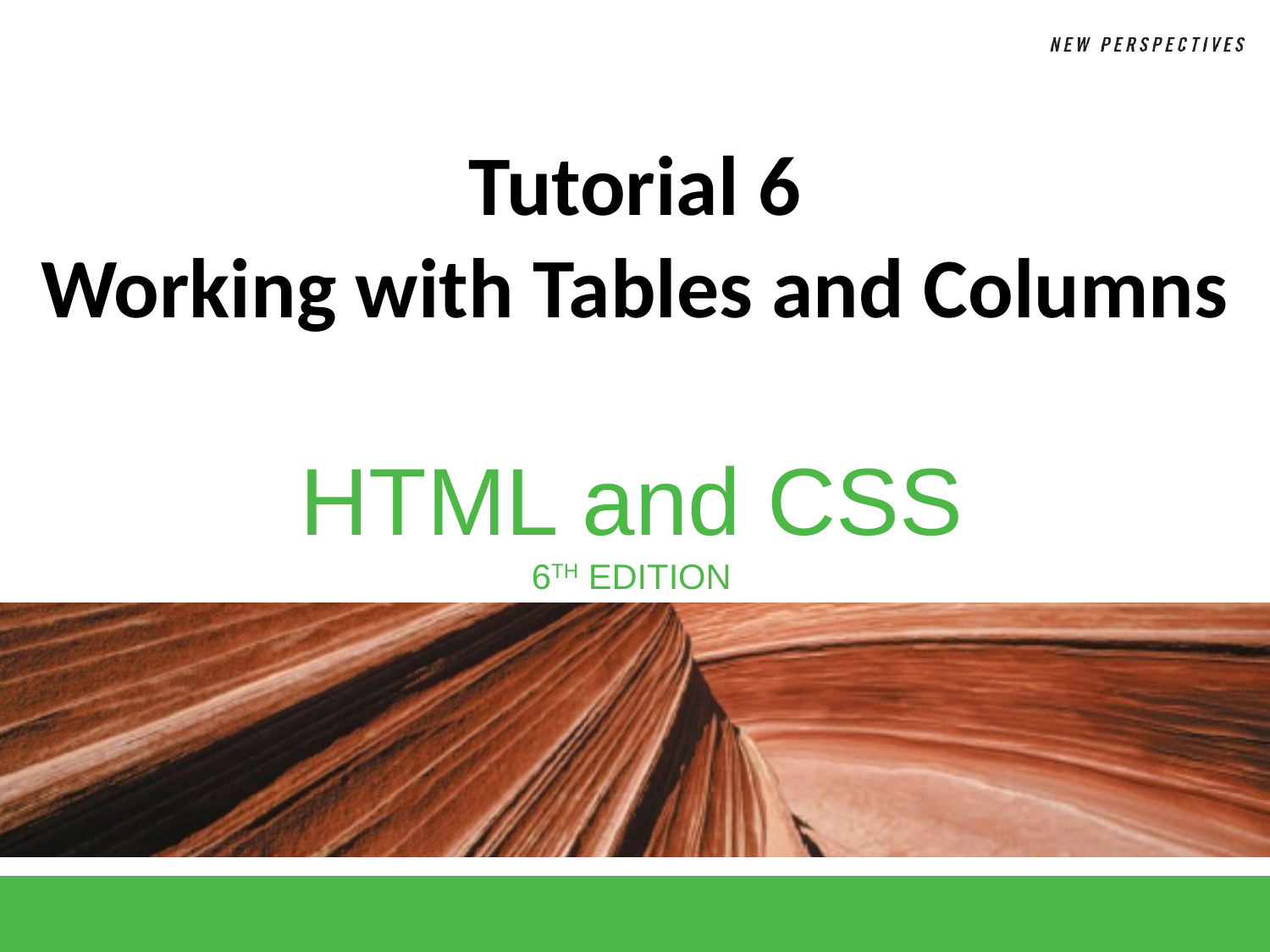

# Tutorial 6 Working with Tables and Columns